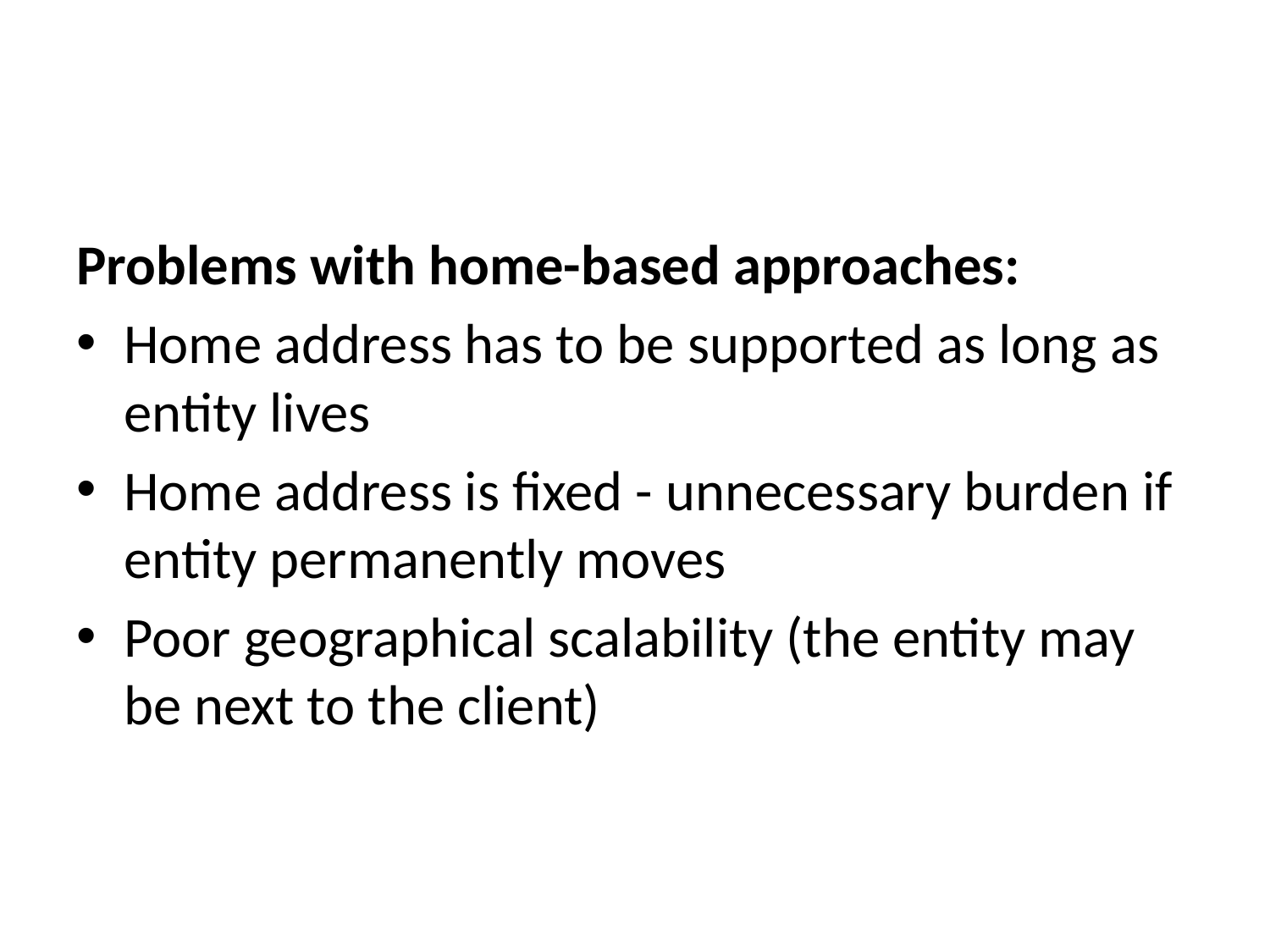

#
Problems with home-based approaches:
Home address has to be supported as long as entity lives
Home address is fixed - unnecessary burden if entity permanently moves
Poor geographical scalability (the entity may be next to the client)